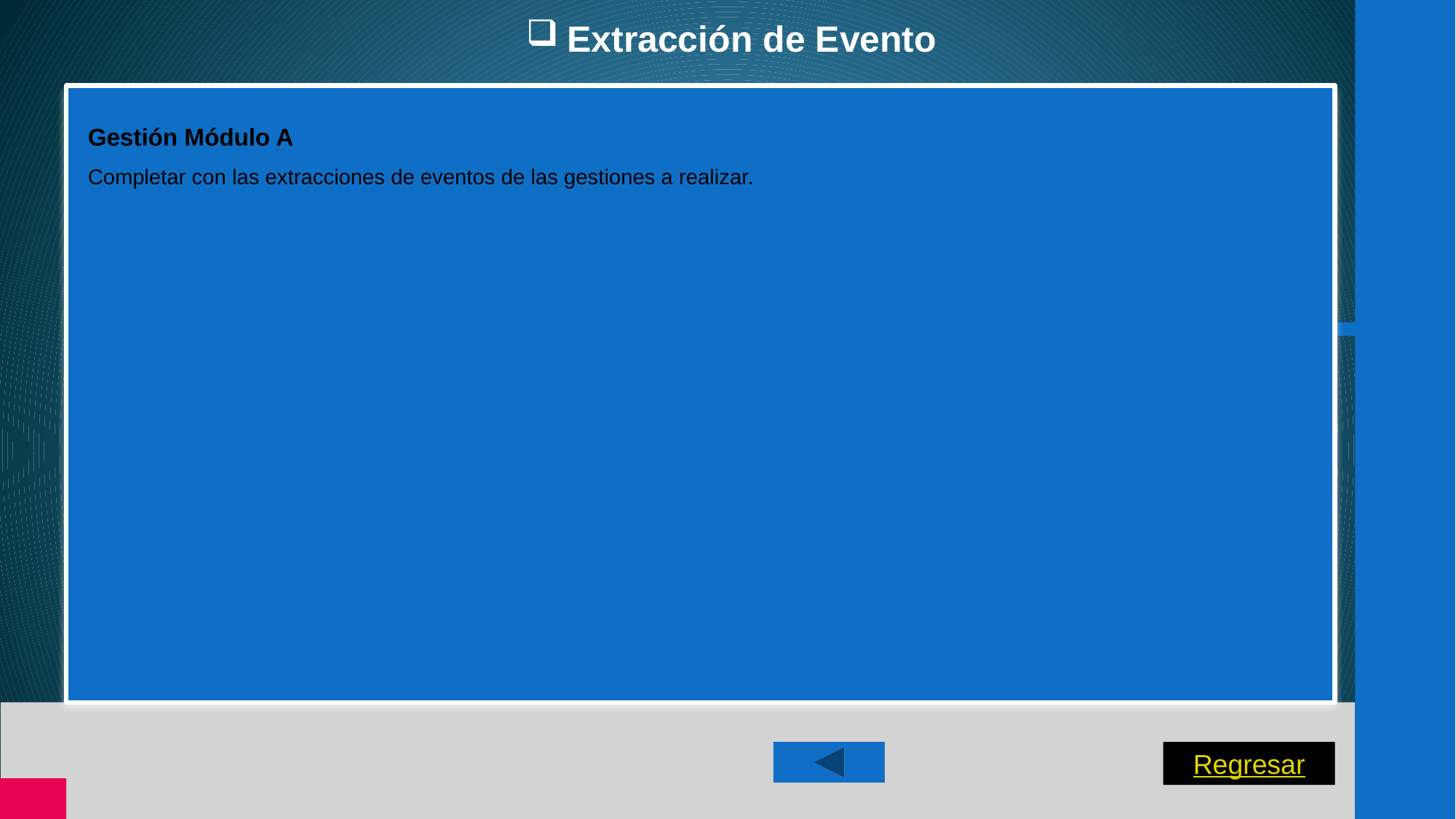

Extracción de Evento
# Gestión Módulo A Completar con las extracciones de eventos de las gestiones a realizar.

Regresar